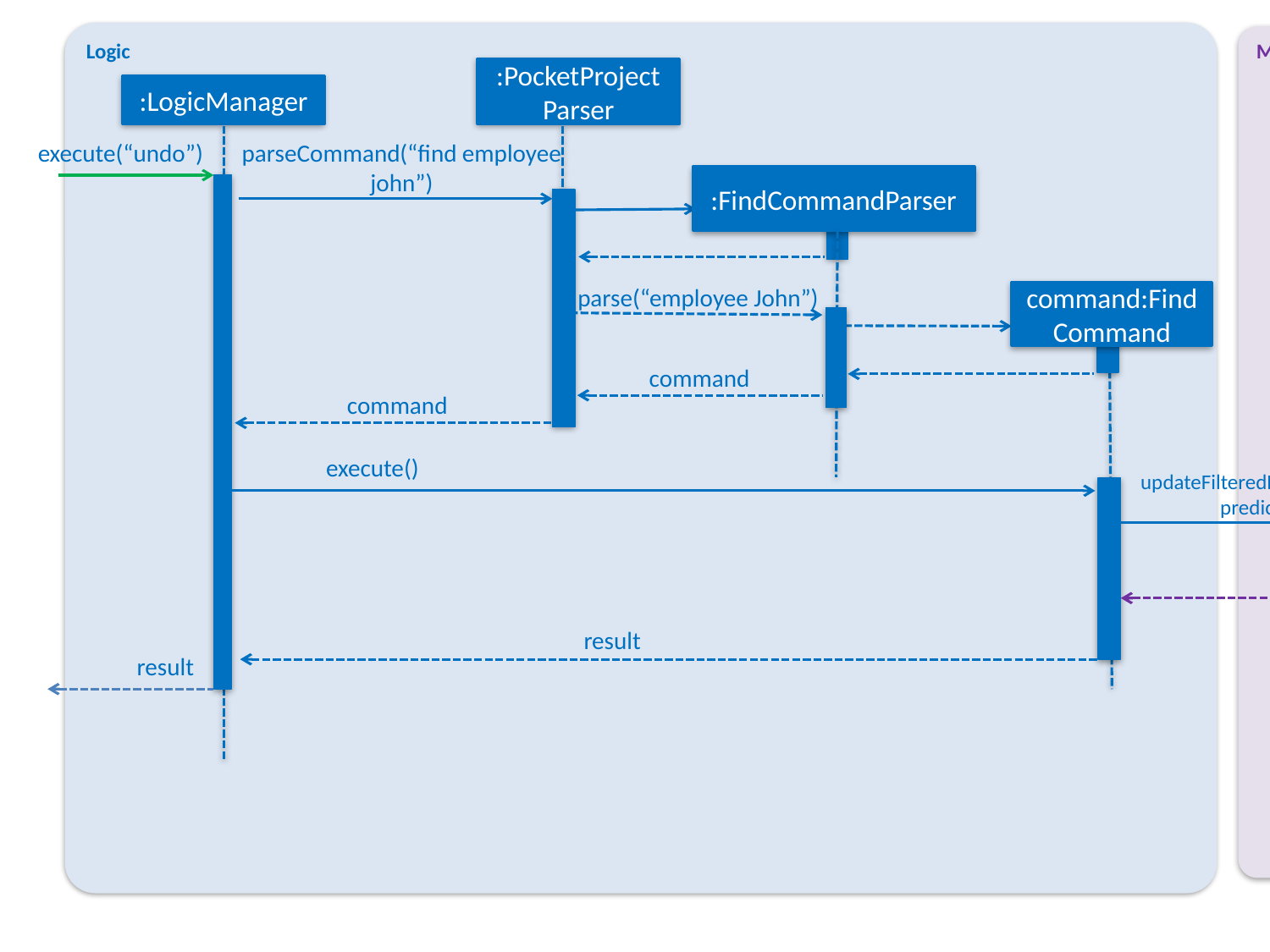

Logic
Model
:PocketProjectParser
:LogicManager
execute(“undo”)
parseCommand(“find employee john”)
:FindCommandParser

parse(“employee John”)
command:FindCommand

command
command
filteredemployee:FilteredList<Employee>
: Model
execute()
updateFilteredEmployeeList(
predicate)

setPredicate(predicate)

result
result